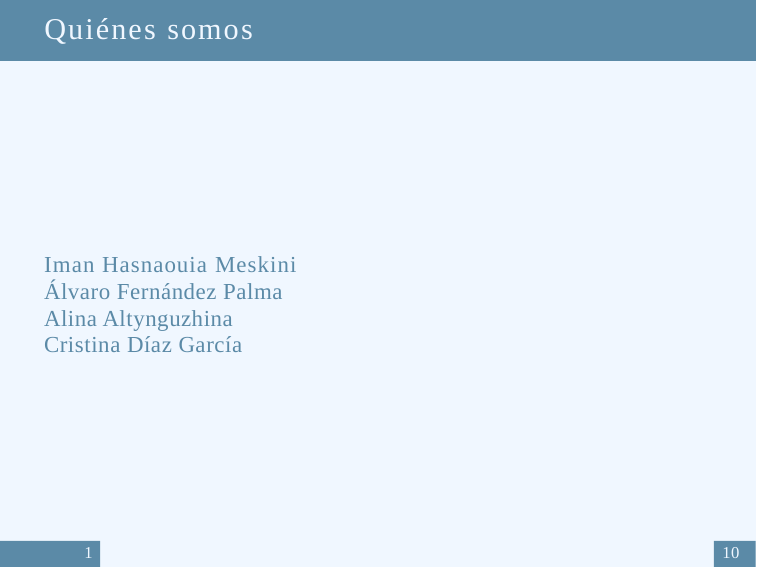

Quiénes somos

Iman Hasnaouia Meskini
Álvaro Fernández Palma Alina Altynguzhina Cristina Díaz García

1
10